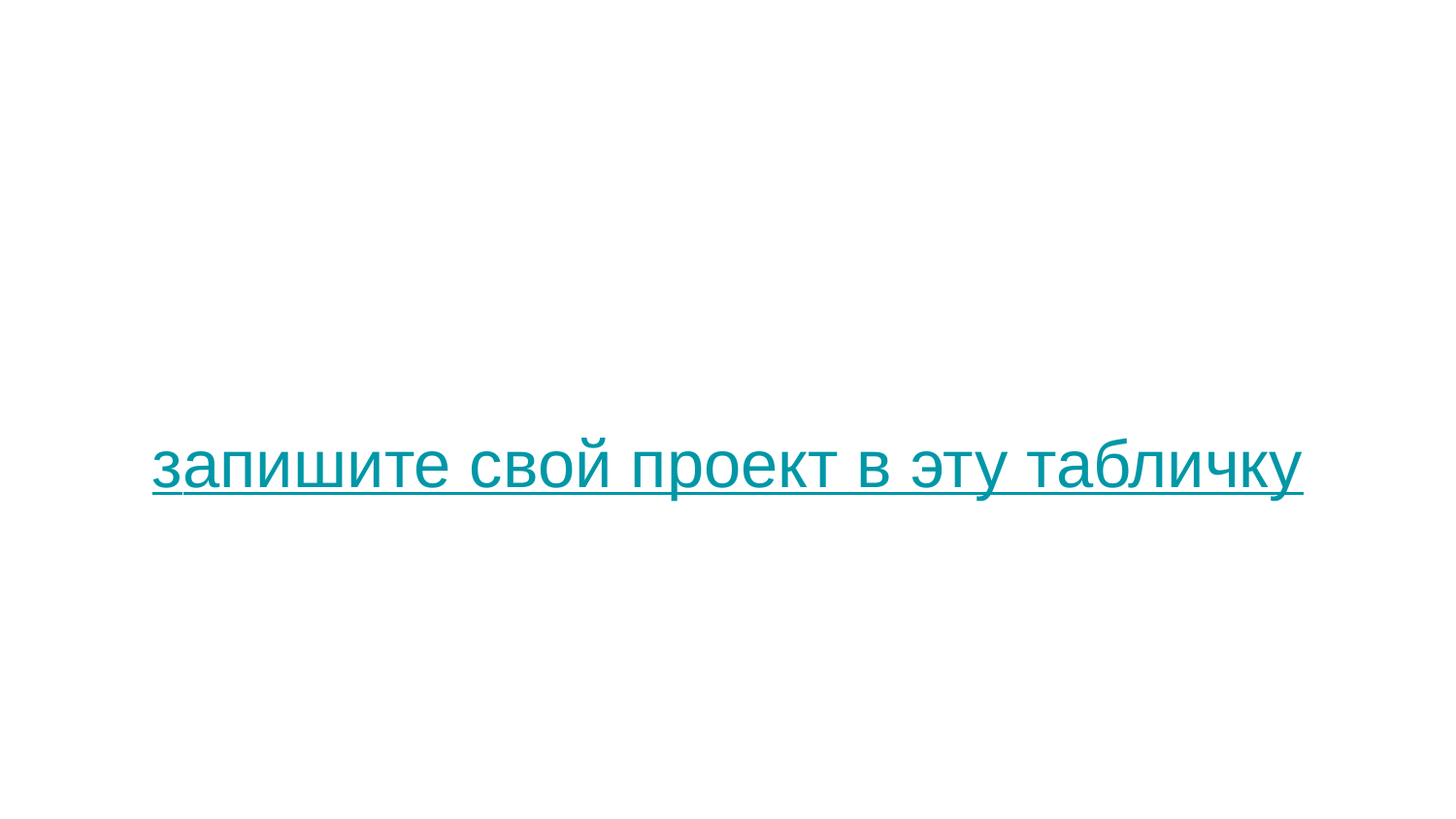

#
запишите свой проект в эту табличку